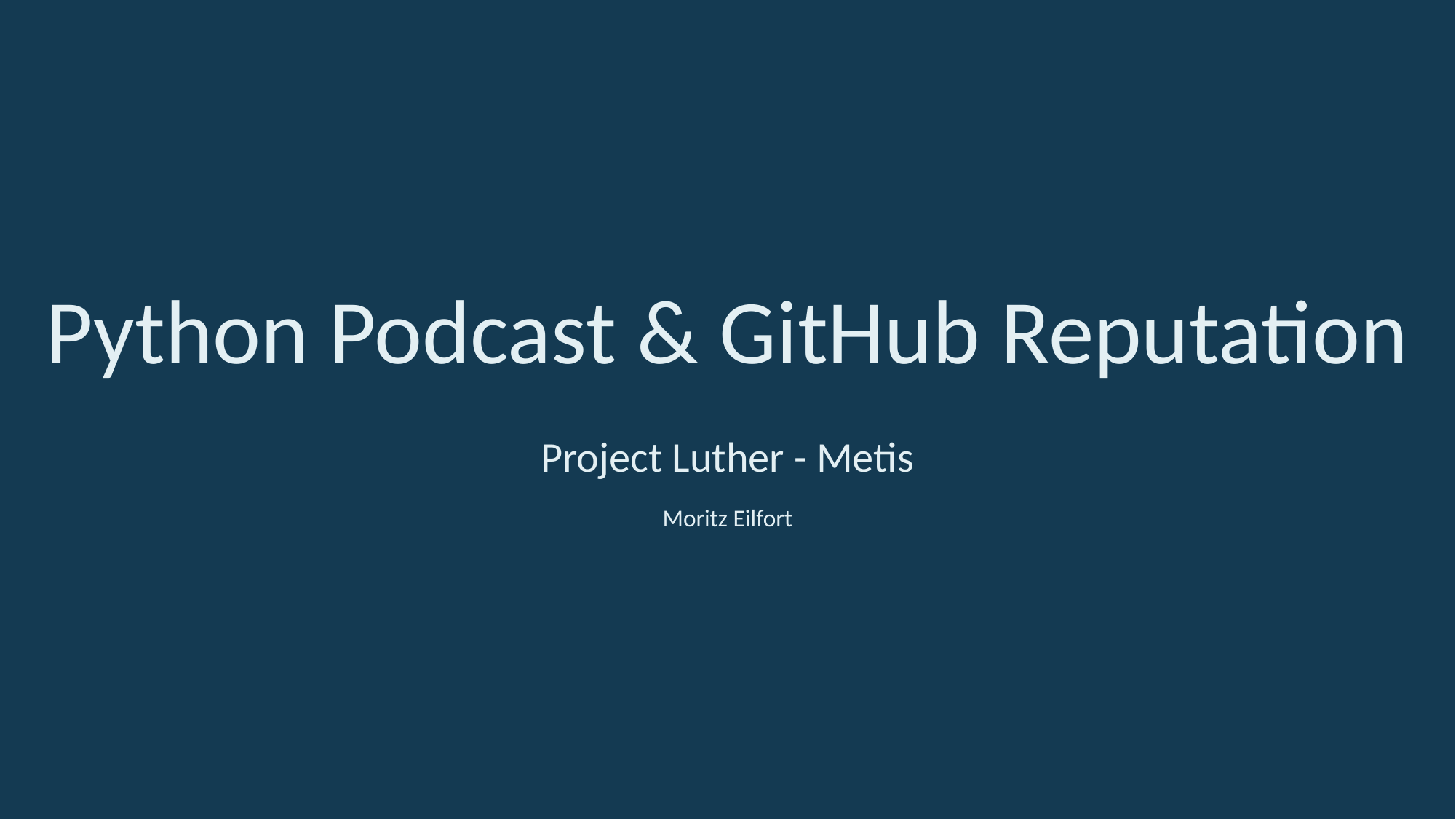

# Python Podcast & GitHub Reputation
Project Luther - Metis
Moritz Eilfort